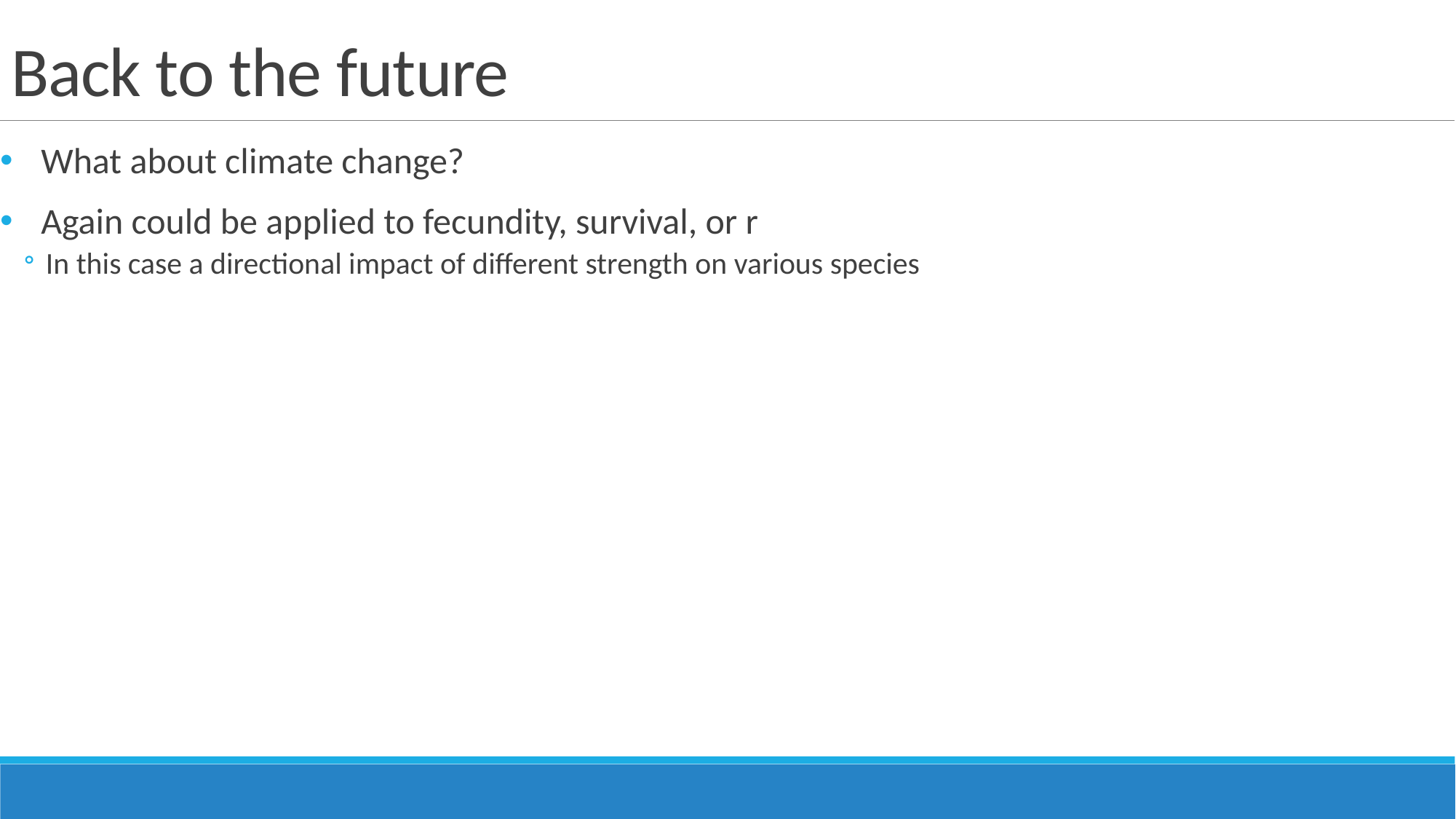

# Back to the future
What about climate change?
Again could be applied to fecundity, survival, or r
In this case a directional impact of different strength on various species